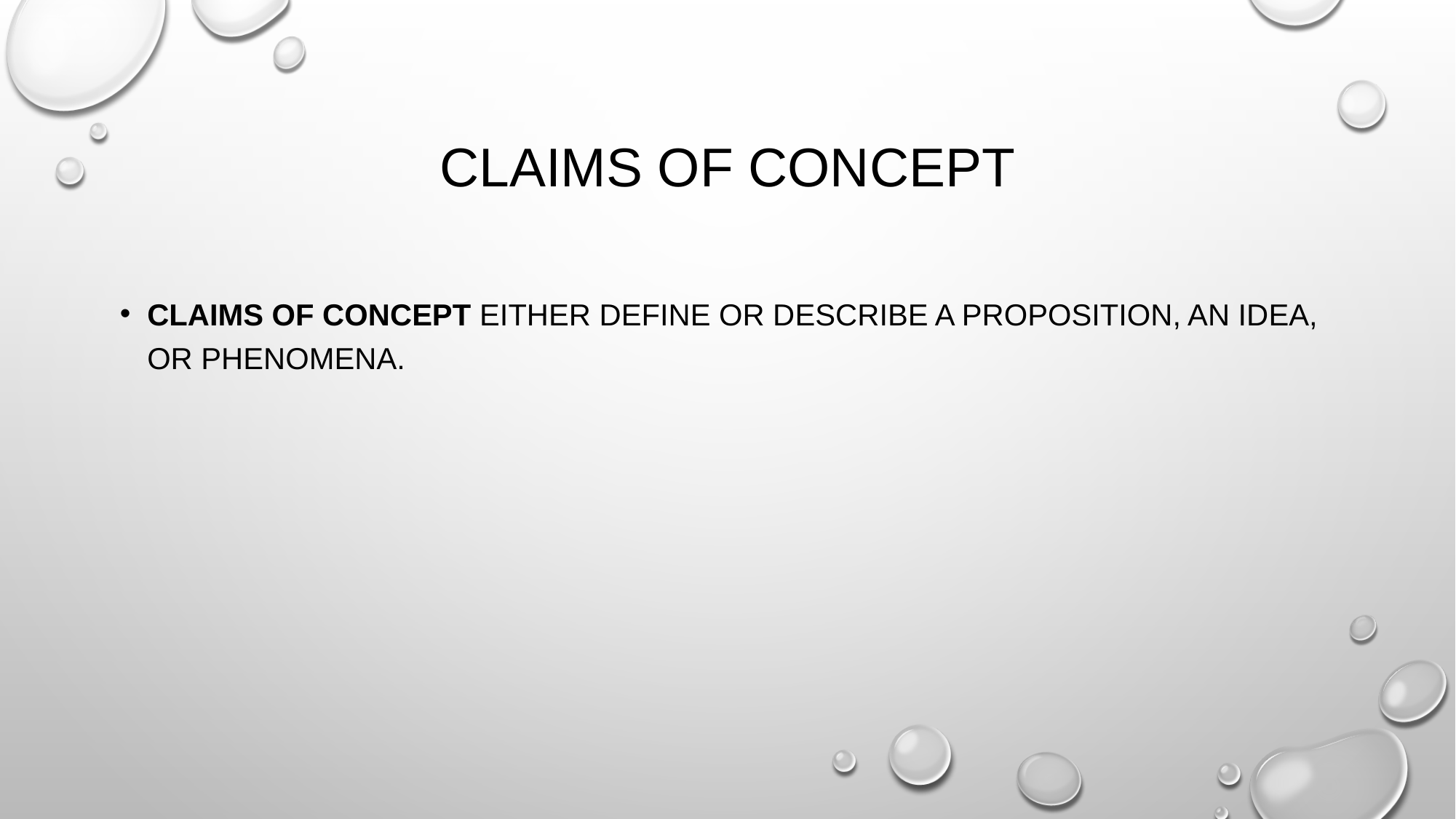

# Claims of Concept
Claims of concept either define or describe a proposition, an idea, or phenomena.